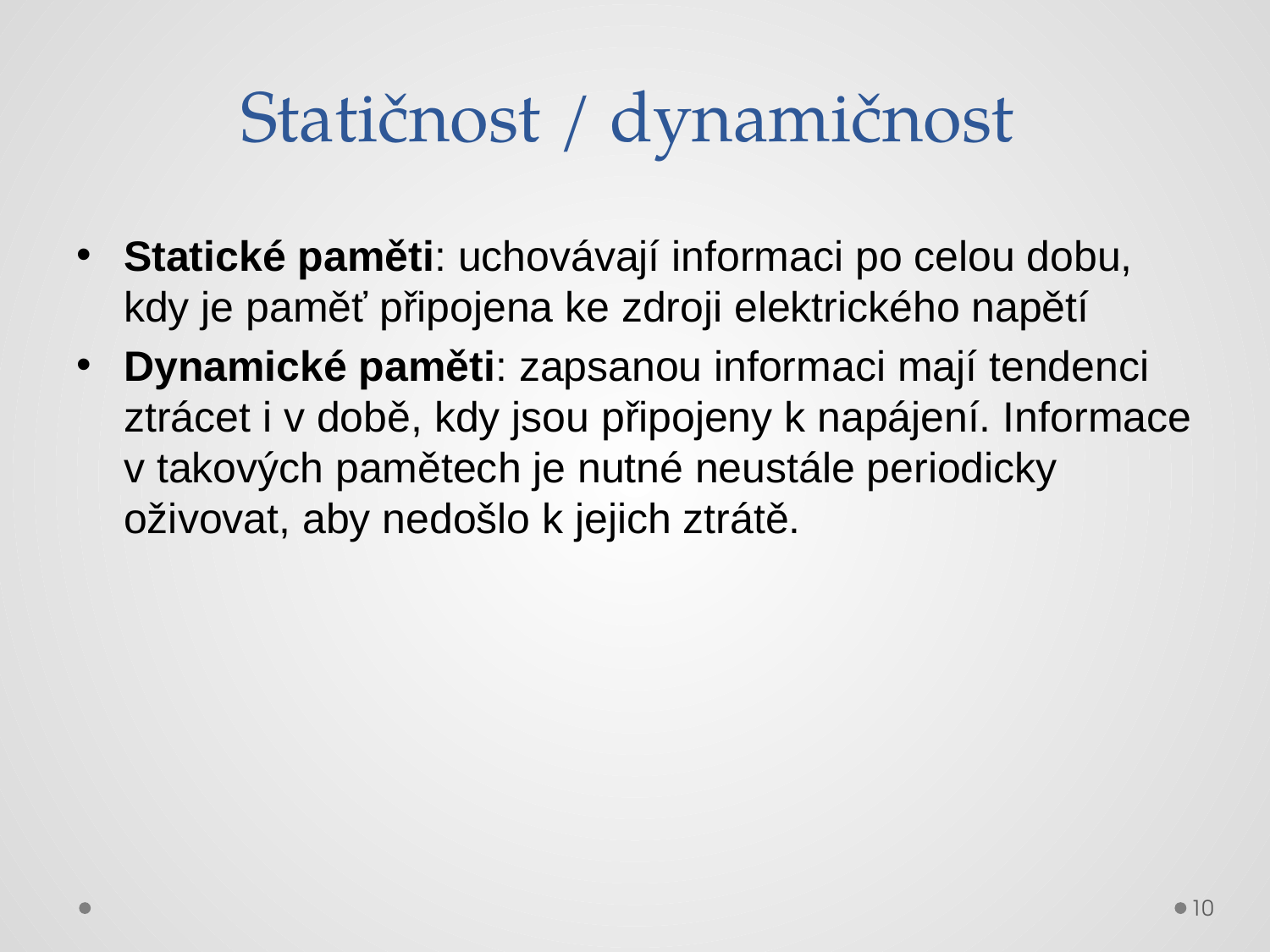

# Statičnost / dynamičnost
Statické paměti: uchovávají informaci po celou dobu, kdy je paměť připojena ke zdroji elektrického napětí
Dynamické paměti: zapsanou informaci mají tendenci ztrácet i v době, kdy jsou připojeny k napájení. Informace v takových pamětech je nutné neustále periodicky oživovat, aby nedošlo k jejich ztrátě.
10